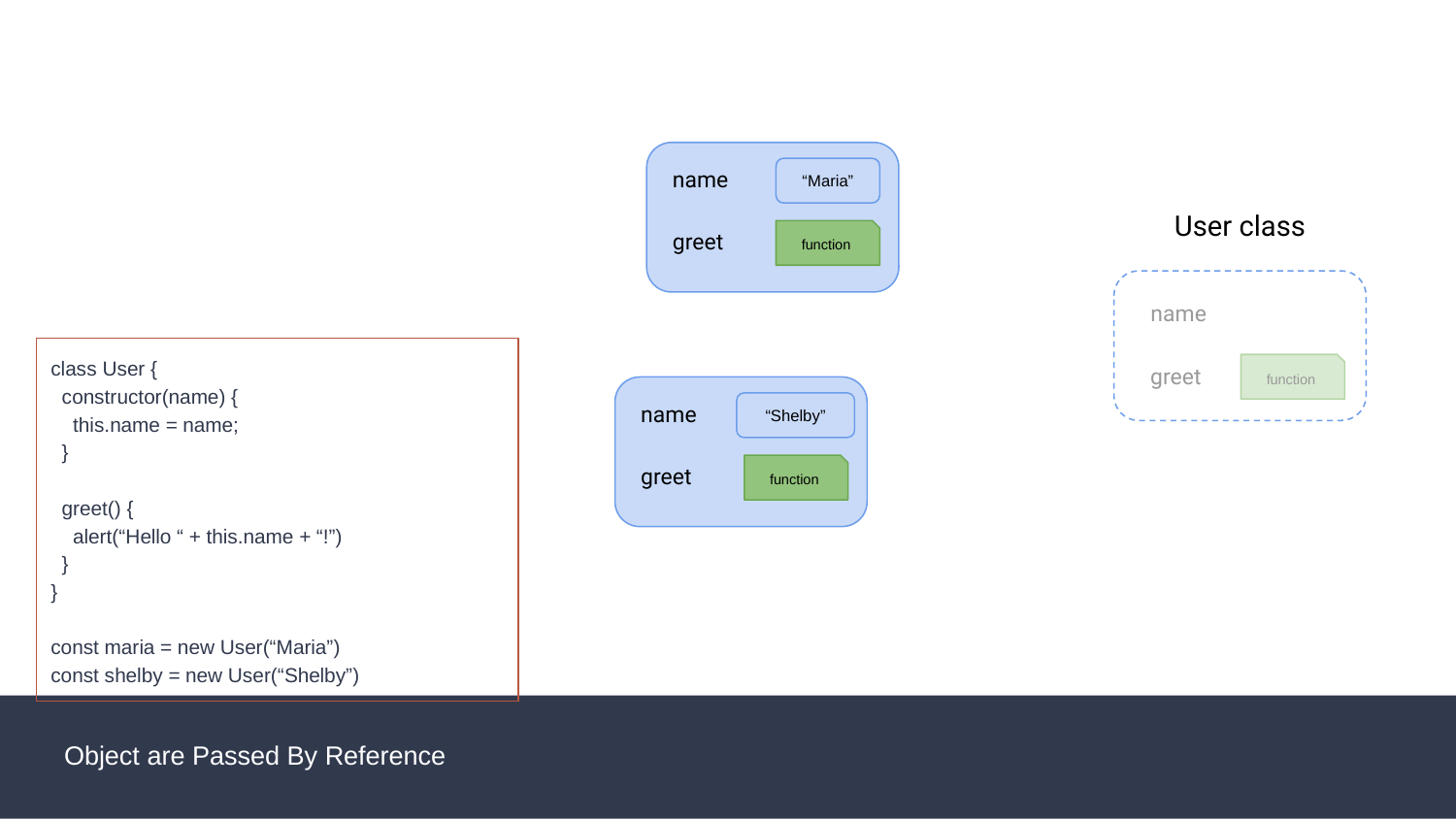

name
“Maria”
greet
function
User class

name
class User {
  constructor(name) {
    this.name = name;
  }
  greet() {
    alert(“Hello “ + this.name + “!”)
  }
}
const maria = new User(“Maria”)
const shelby = new User(“Shelby”)
greet
function

name
“Shelby”
greet
function
Object are Passed By Reference